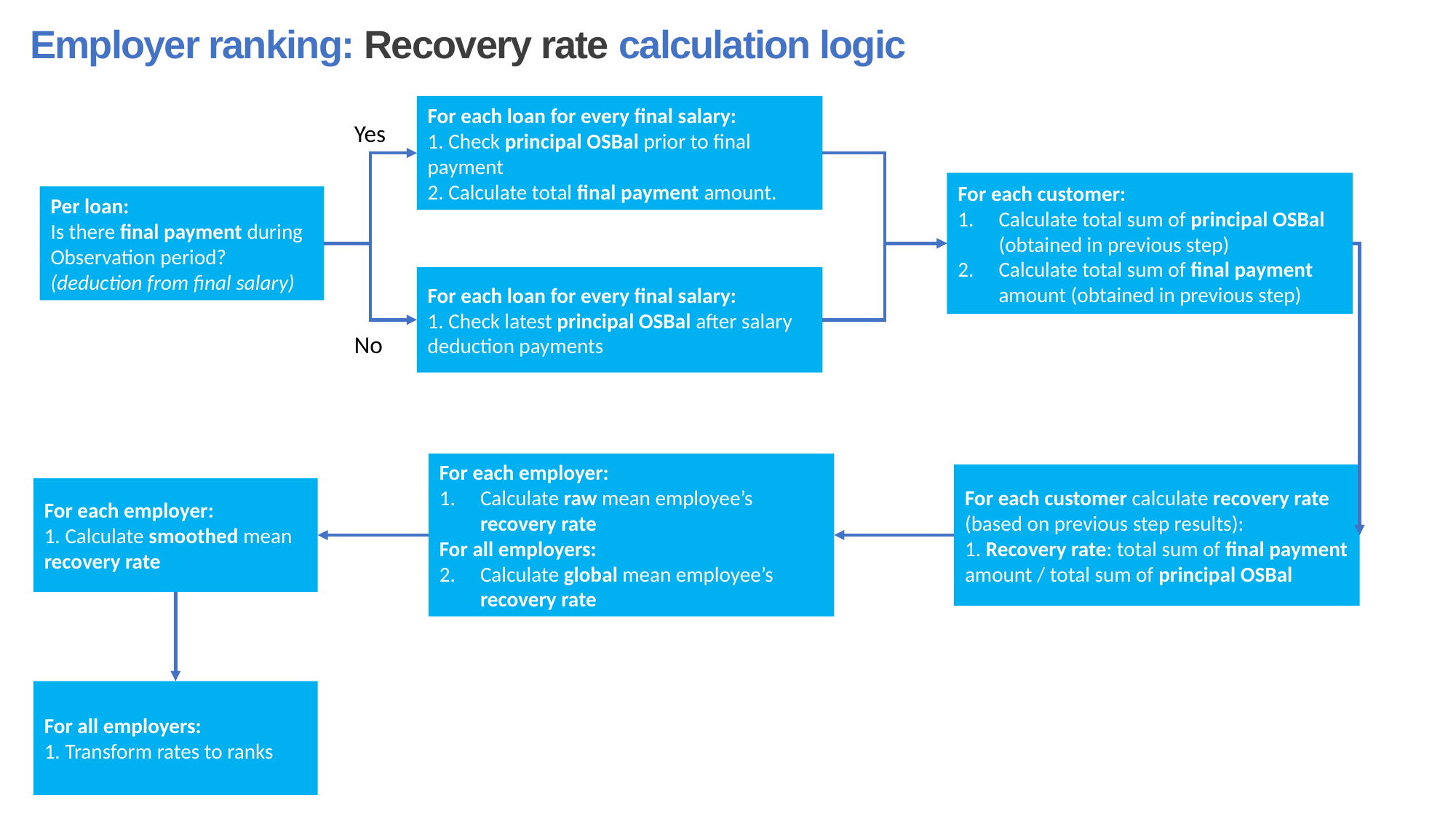

Employer ranking: Recovery rate calculation logic
For each loan for every final salary:
1. Check principal OSBal prior to final payment
2. Calculate total final payment amount.
Yes
For each customer:
Calculate total sum of principal OSBal (obtained in previous step)
Calculate total sum of final payment amount (obtained in previous step)
Per loan:
Is there final payment during Observation period?
(deduction from final salary)
For each loan for every final salary:
1. Check latest principal OSBal after salary deduction payments
No
For each employer:
Calculate raw mean employee’s recovery rate
For all employers:
Calculate global mean employee’s recovery rate
For each customer calculate recovery rate (based on previous step results):
1. Recovery rate: total sum of final payment amount / total sum of principal OSBal
For each employer:
1. Calculate smoothed mean recovery rate
For all employers:
1. Transform rates to ranks